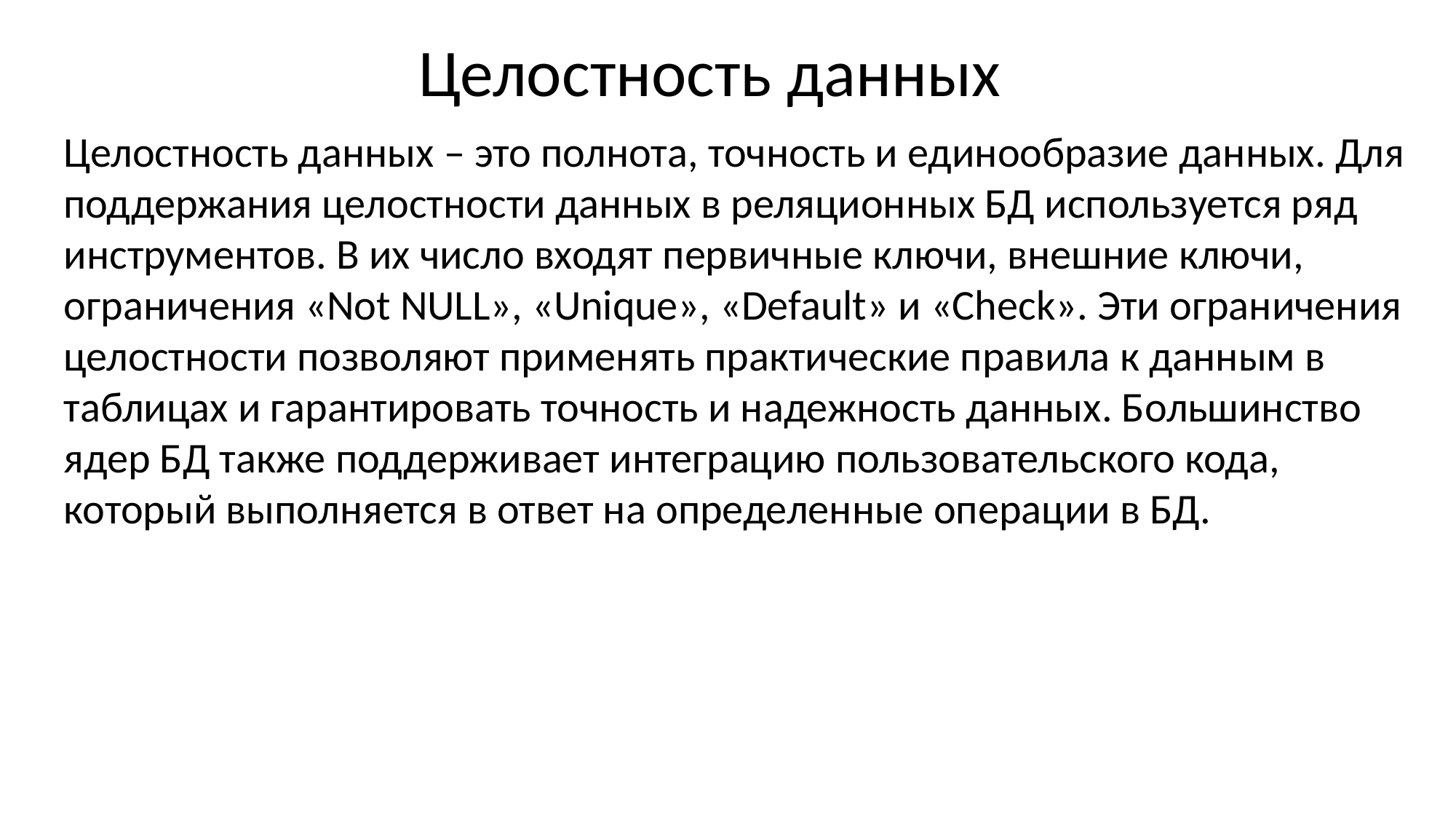

Целостность данных
Целостность данных – это полнота, точность и единообразие данных. Для поддержания целостности данных в реляционных БД используется ряд инструментов. В их число входят первичные ключи, внешние ключи, ограничения «Not NULL», «Unique», «Default» и «Check». Эти ограничения целостности позволяют применять практические правила к данным в таблицах и гарантировать точность и надежность данных. Большинство ядер БД также поддерживает интеграцию пользовательского кода, который выполняется в ответ на определенные операции в БД.